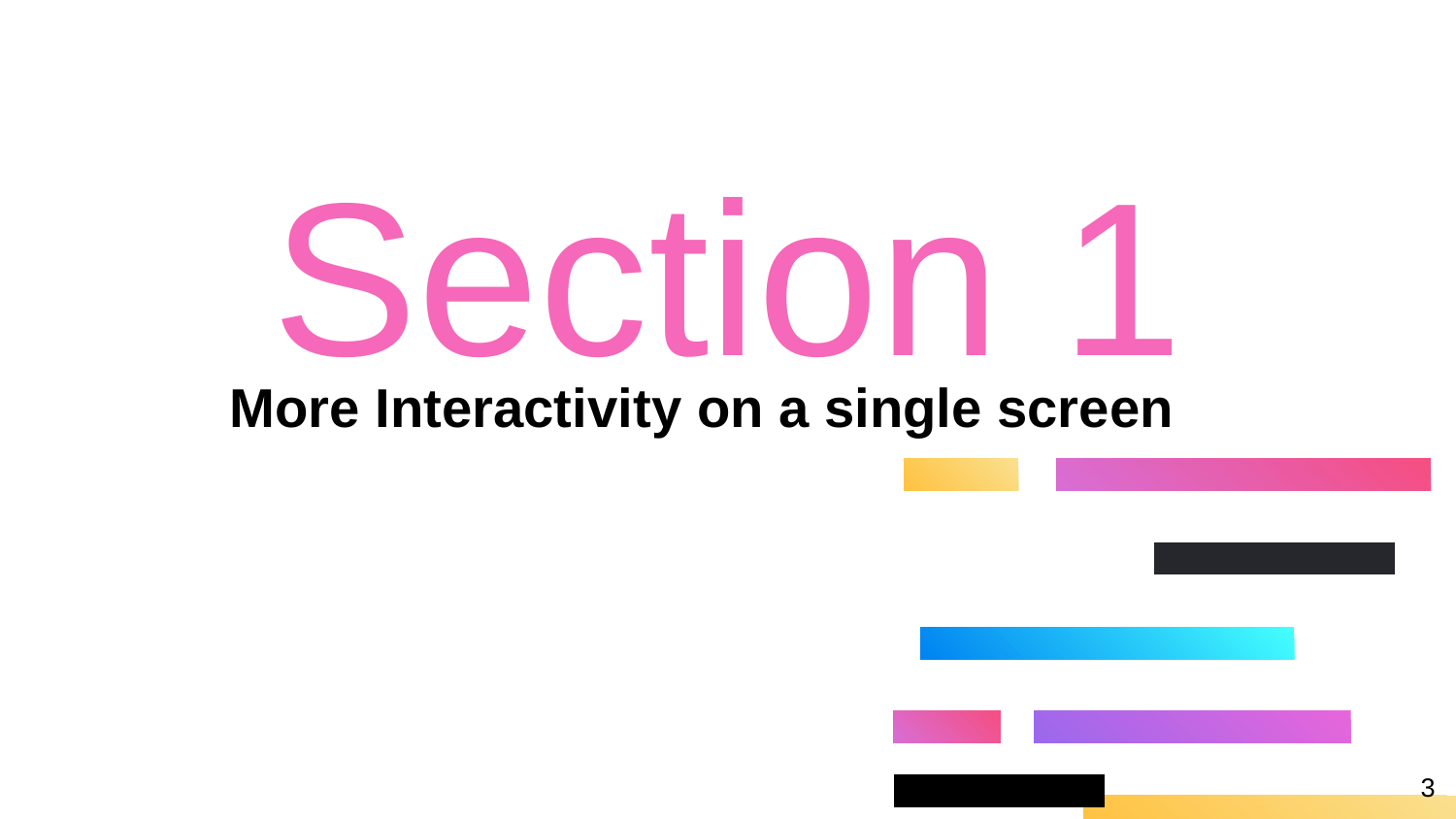

# Section 1
More Interactivity on a single screen
3